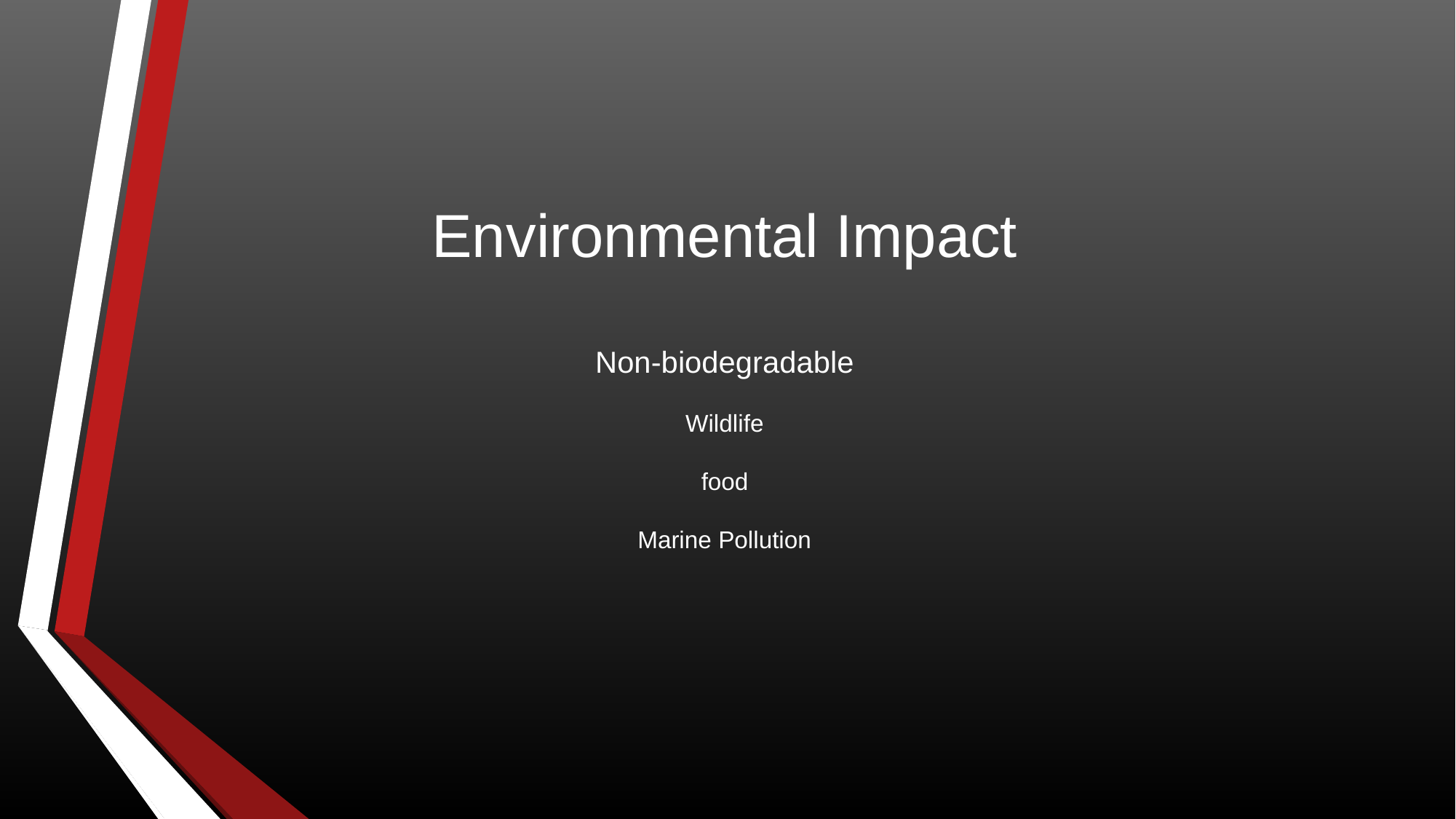

# Environmental Impact Non-biodegradable Wildlife food Marine Pollution